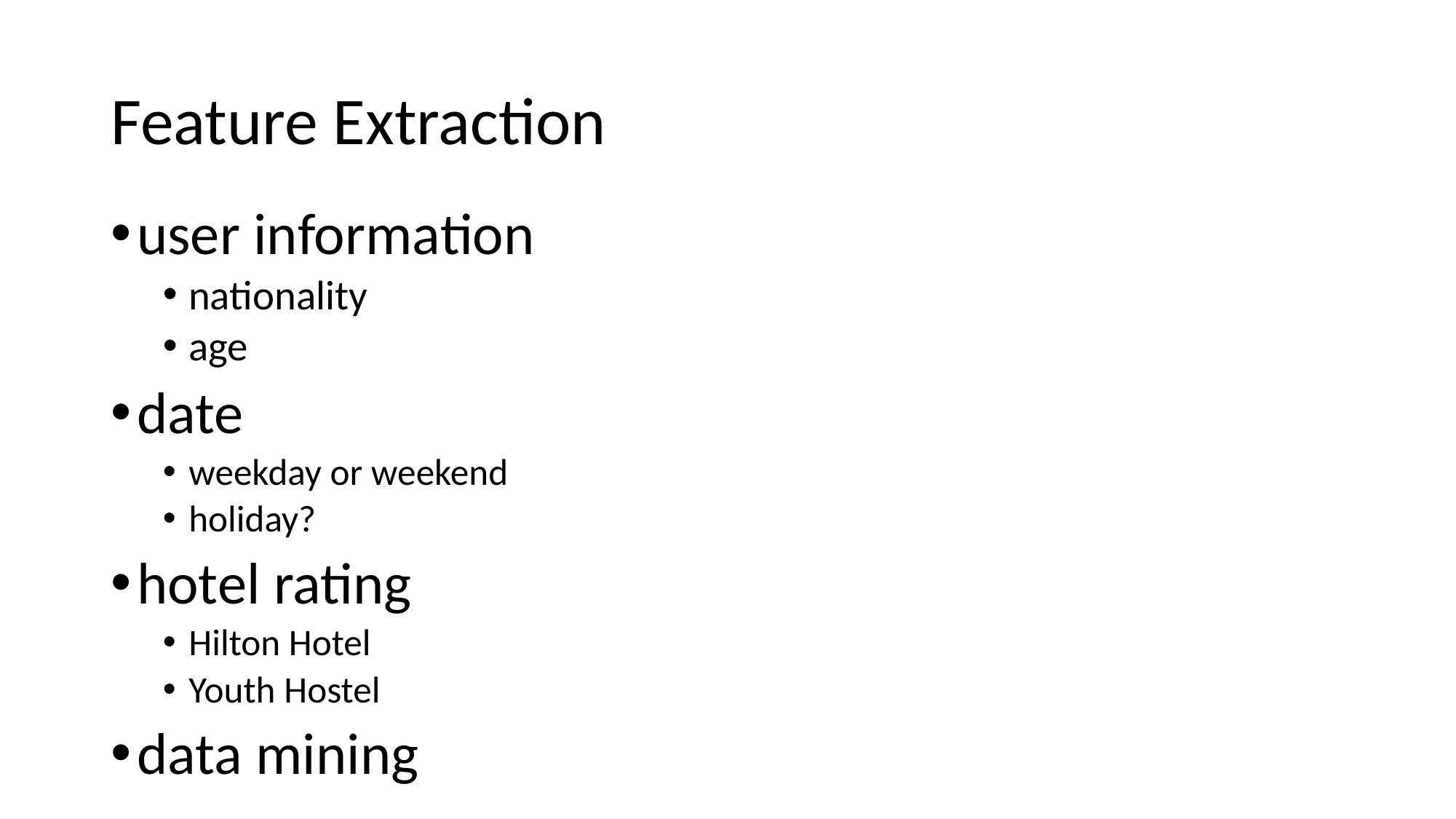

# Feature Extraction
user information
nationality
age
date
weekday or weekend
holiday?
hotel rating
Hilton Hotel
Youth Hostel
data mining